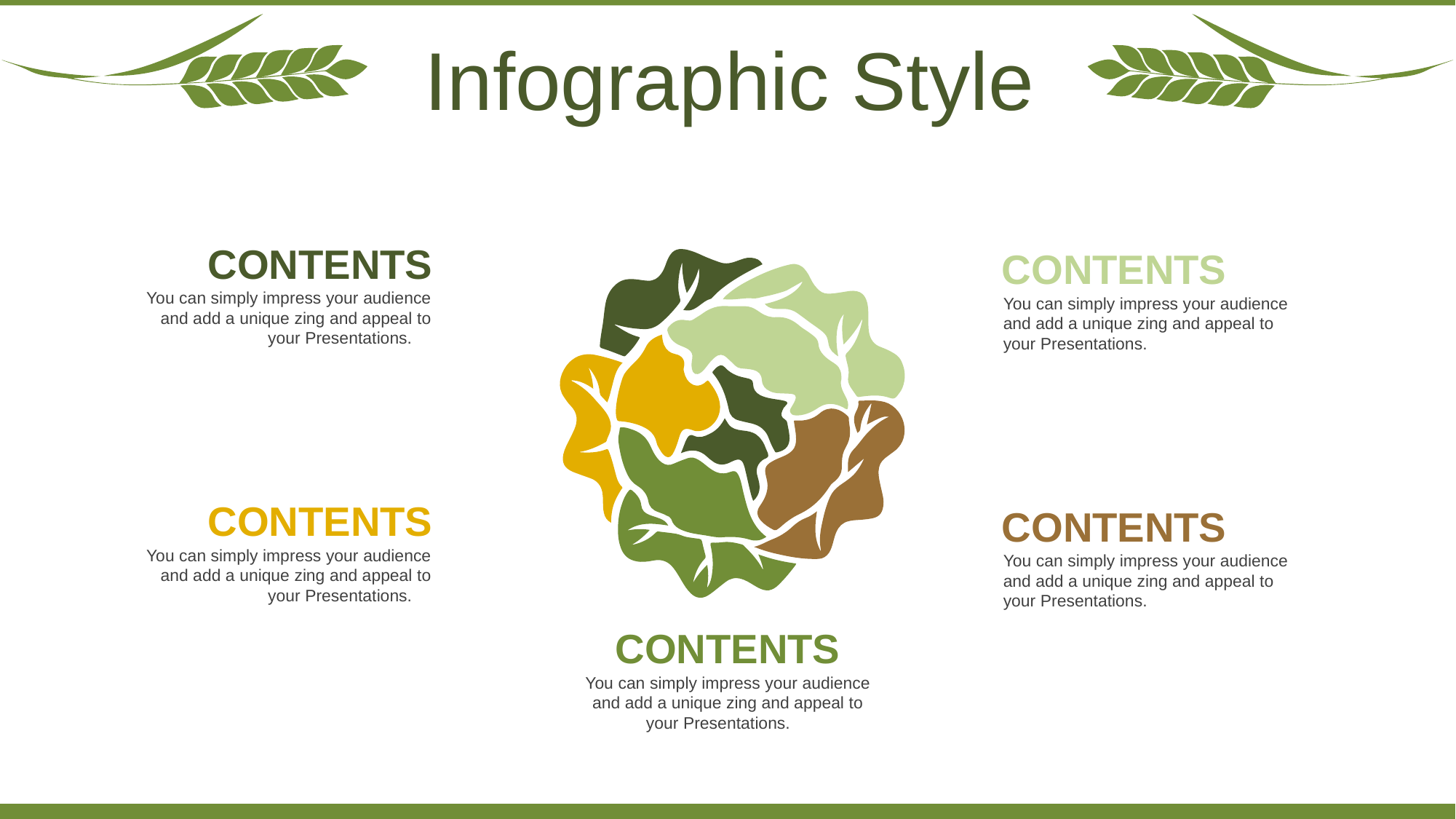

Infographic Style
CONTENTS
You can simply impress your audience and add a unique zing and appeal to your Presentations.
CONTENTS
You can simply impress your audience and add a unique zing and appeal to your Presentations.

CONTENTS
You can simply impress your audience and add a unique zing and appeal to your Presentations.
CONTENTS
You can simply impress your audience and add a unique zing and appeal to your Presentations.
CONTENTS
You can simply impress your audience and add a unique zing and appeal to your Presentations.